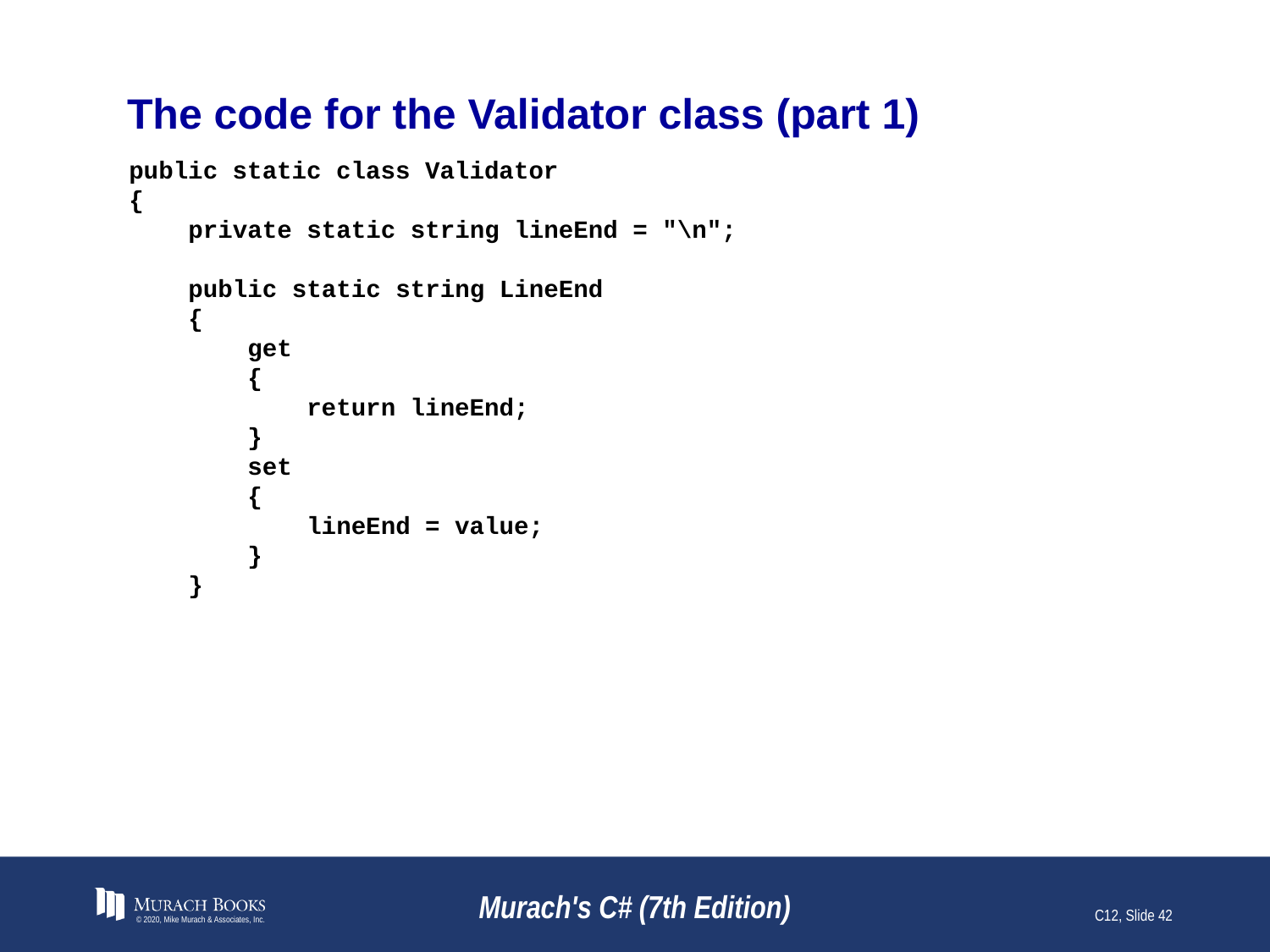

# The code for the Validator class (part 1)
public static class Validator
{
    private static string lineEnd = "\n";

    public static string LineEnd
    {
        get
        {
            return lineEnd;
        }
        set
        {
            lineEnd = value;
        }
    }

© 2020, Mike Murach & Associates, Inc.
Murach's C# (7th Edition)

C12, Slide 42